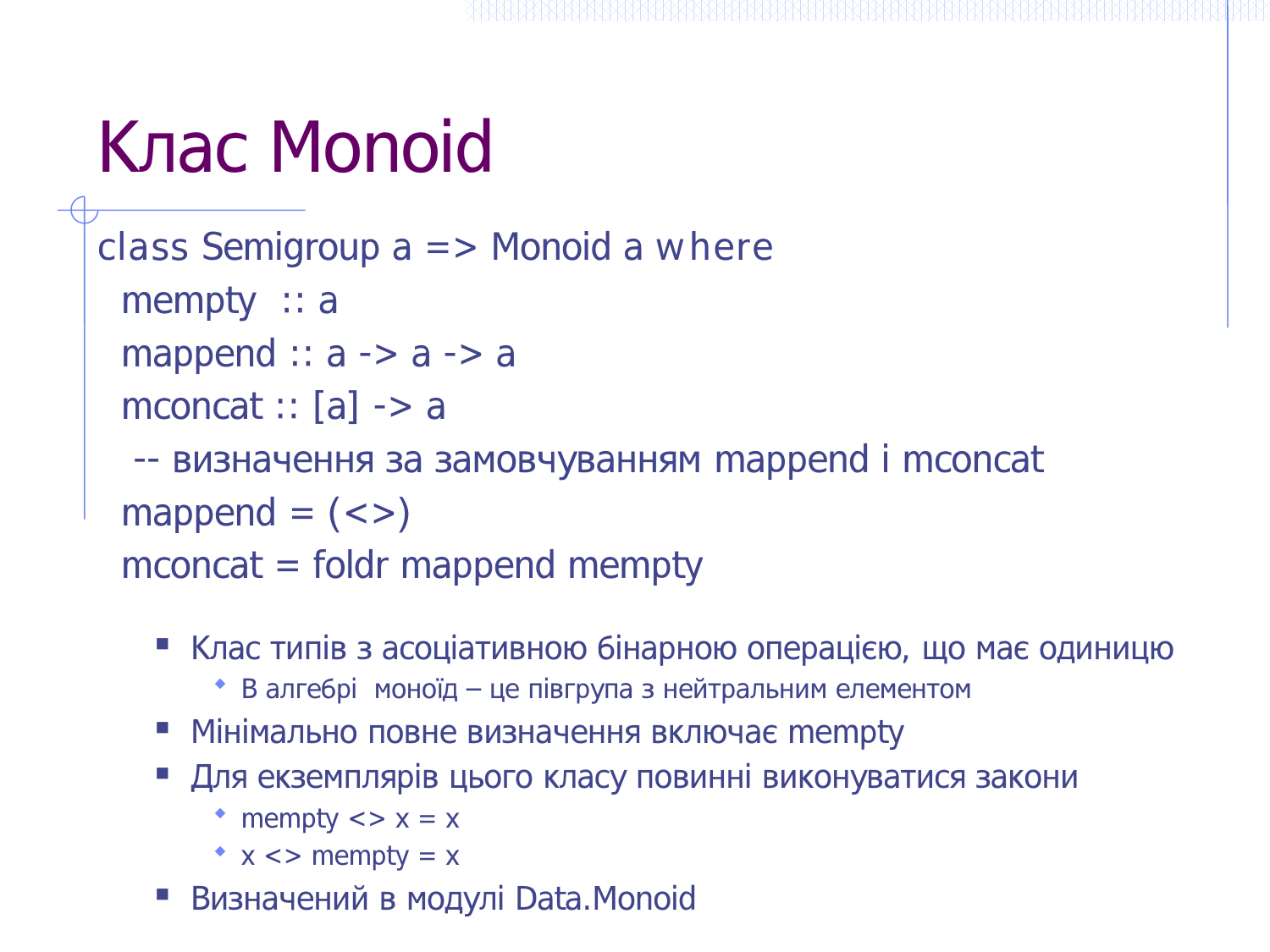

# Клас Monoid
class Semigroup a => Monoid a where
  mempty  :: a
  mappend :: a -> a -> a
  mconcat :: [a] -> a
   -- визначення за замовчуванням mappend і mconcat
  mappend = (<>)
  mconcat = foldr mappend mempty

Клас типів з асоціативною бінарною операцією, що має одиницю
В алгебрі  моноїд – це півгрупа з нейтральним елементом
Мінімально повне визначення включає mempty
Для екземплярів цього класу повинні виконуватися закони
mempty <> x = x
x <> mempty = x
Визначений в модулі Data.Monoid